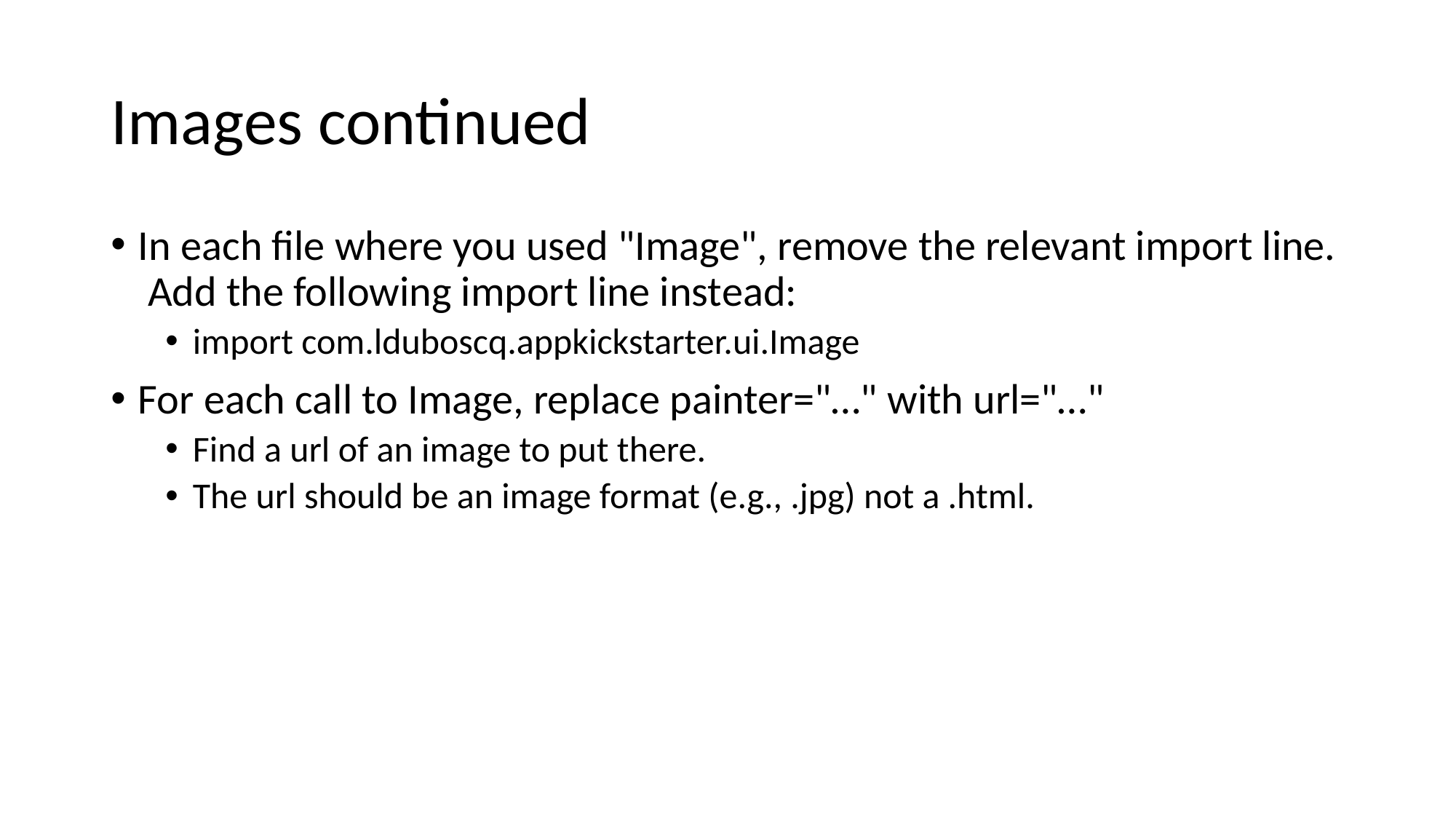

# Images continued
In each file where you used "Image", remove the relevant import line.  Add the following import line instead:
import com.lduboscq.appkickstarter.ui.Image
For each call to Image, replace painter="…" with url="…"
Find a url of an image to put there.
The url should be an image format (e.g., .jpg) not a .html.